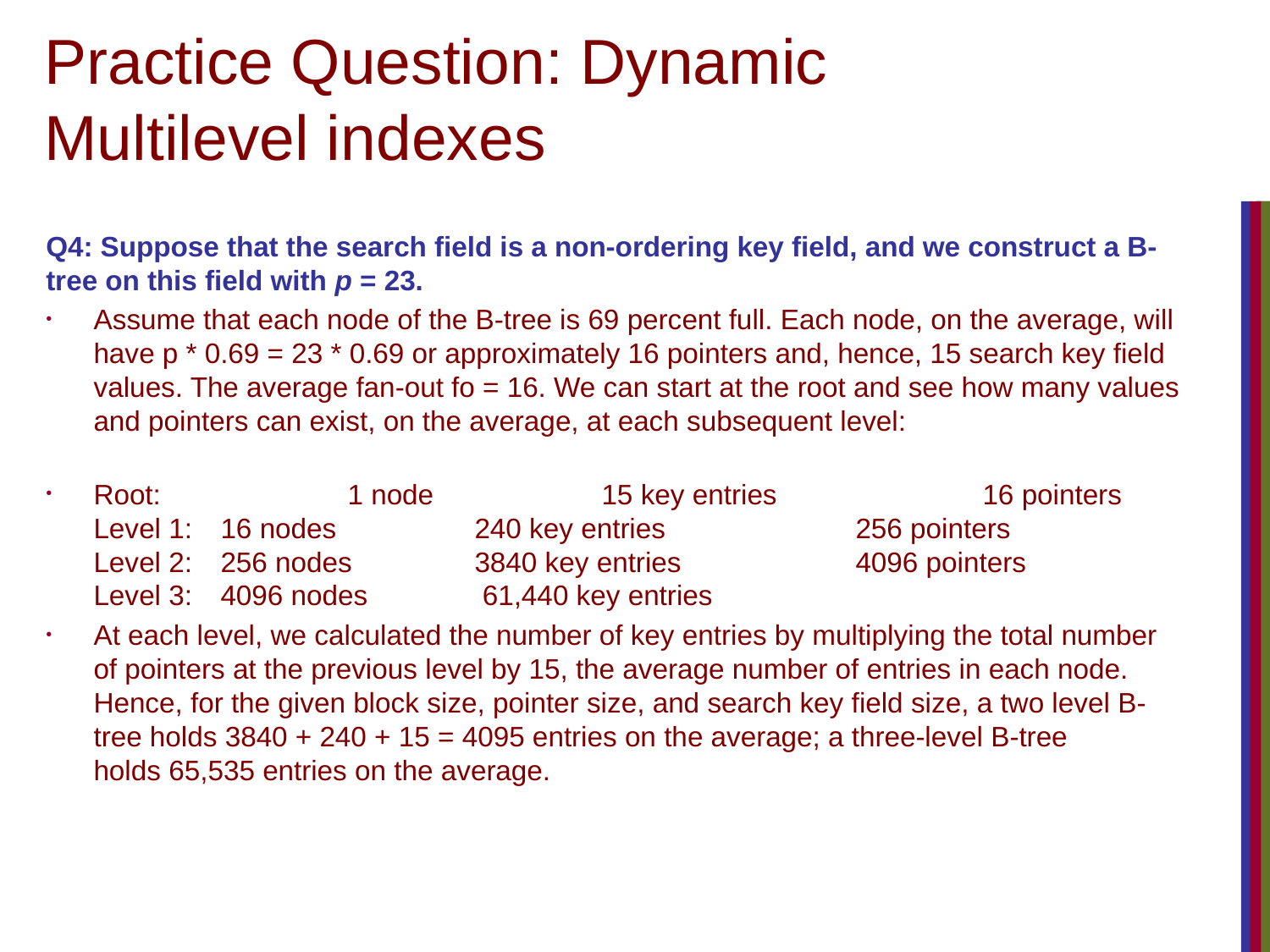

# Practice Question: Dynamic Multilevel indexes
Q4: Suppose that the search field is a non-ordering key field, and we construct a B-tree on this field with p = 23.
Assume that each node of the B-tree is 69 percent full. Each node, on the average, will have p * 0.69 = 23 * 0.69 or approximately 16 pointers and, hence, 15 search key field values. The average fan-out fo = 16. We can start at the root and see how many values and pointers can exist, on the average, at each subsequent level:
Root: 		1 node 		15 key entries 		16 pointers
Level 1: 	16 nodes 		240 key entries 		256 pointers
Level 2: 	256 nodes 	3840 key entries 		4096 pointers
Level 3: 	4096 nodes	 61,440 key entries
At each level, we calculated the number of key entries by multiplying the total number of pointers at the previous level by 15, the average number of entries in each node. Hence, for the given block size, pointer size, and search key field size, a two level B-tree holds 3840 + 240 + 15 = 4095 entries on the average; a three-level B-tree
holds 65,535 entries on the average.